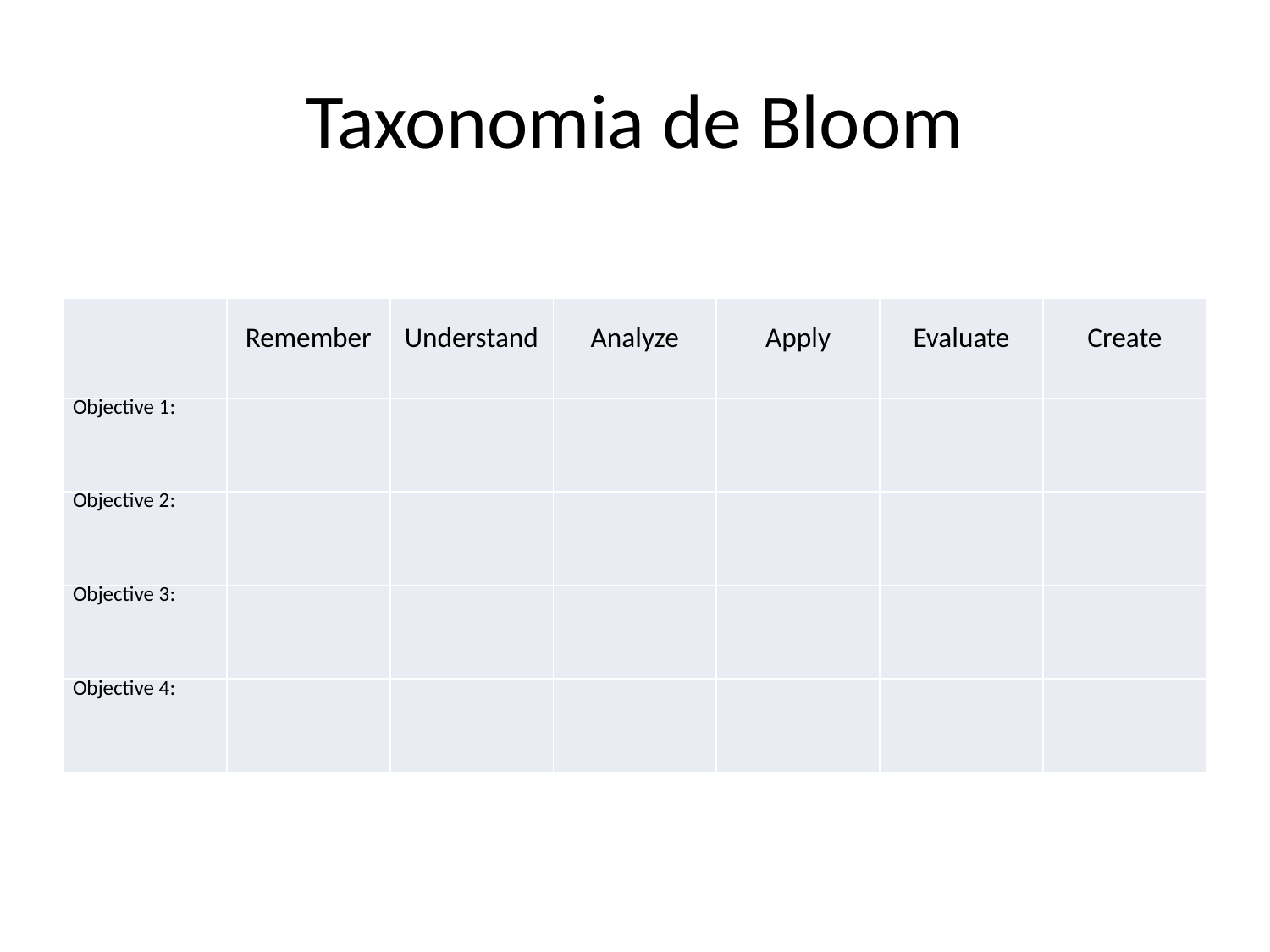

# Taxonomia de Bloom
|  | Remember | Understand | Analyze | Apply | Evaluate | Create |
| --- | --- | --- | --- | --- | --- | --- |
| Objective 1: |  |  |  |  |  |  |
| Objective 2: |  |  |  |  |  |  |
| Objective 3: |  |  |  |  |  |  |
| Objective 4: |  |  |  |  |  |  |